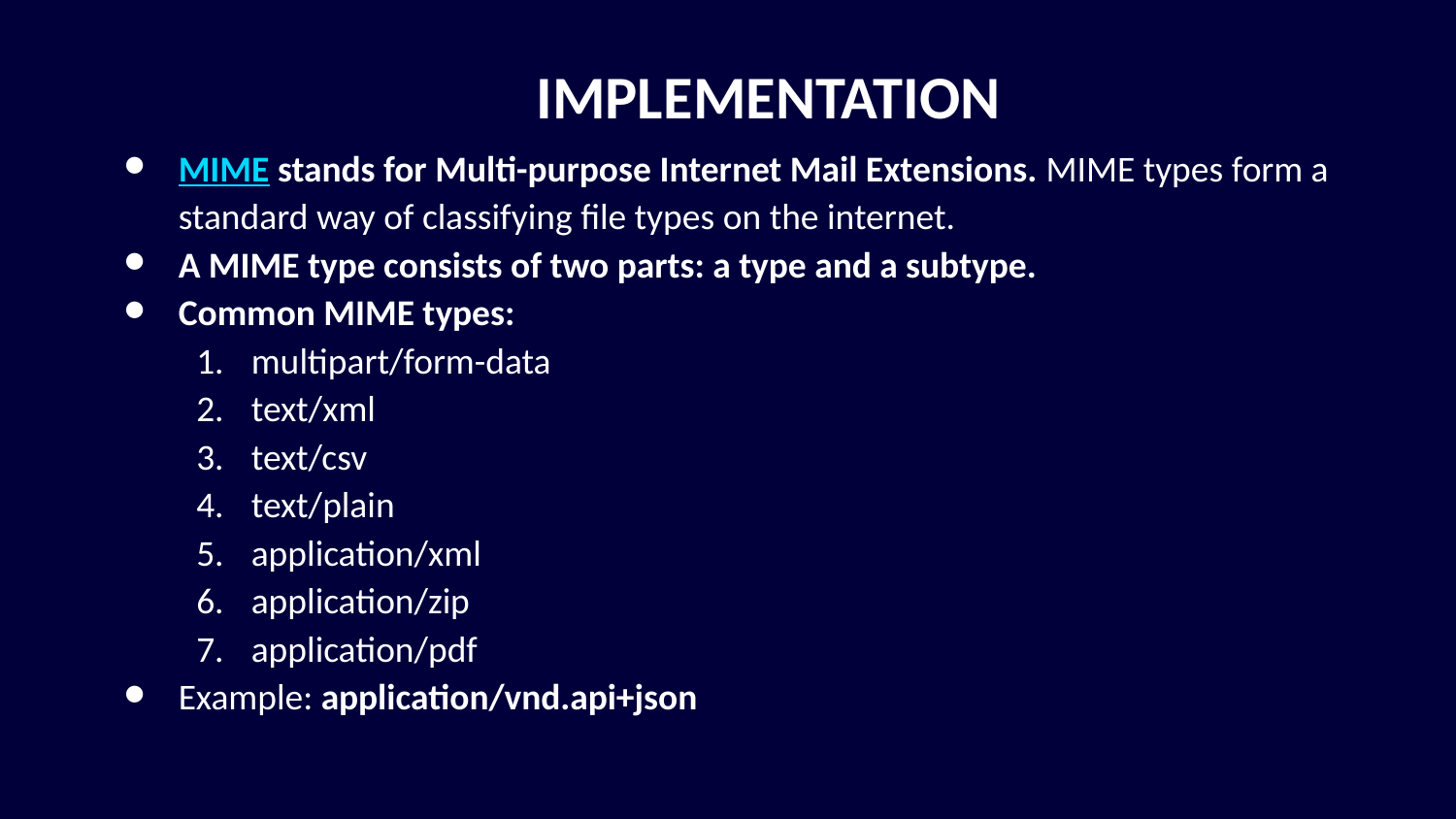

IMPLEMENTATION
MIME stands for Multi-purpose Internet Mail Extensions. MIME types form a standard way of classifying file types on the internet.
A MIME type consists of two parts: a type and a subtype.
Common MIME types:
multipart/form-data
text/xml
text/csv
text/plain
application/xml
application/zip
application/pdf
Example: application/vnd.api+json